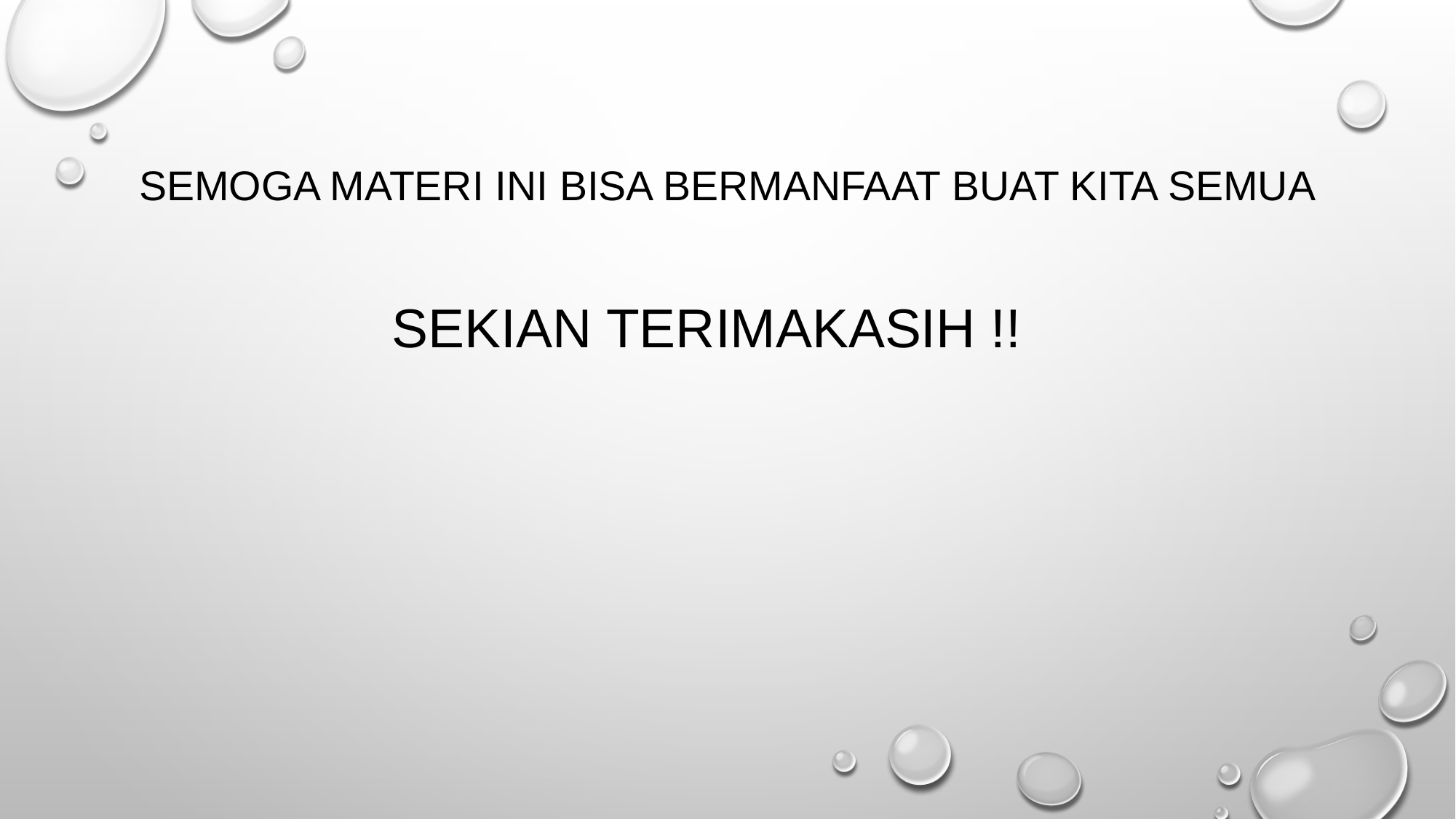

# Semoga materi ini bisa bermanfaat buat kita semua
Sekian terimakasih !!